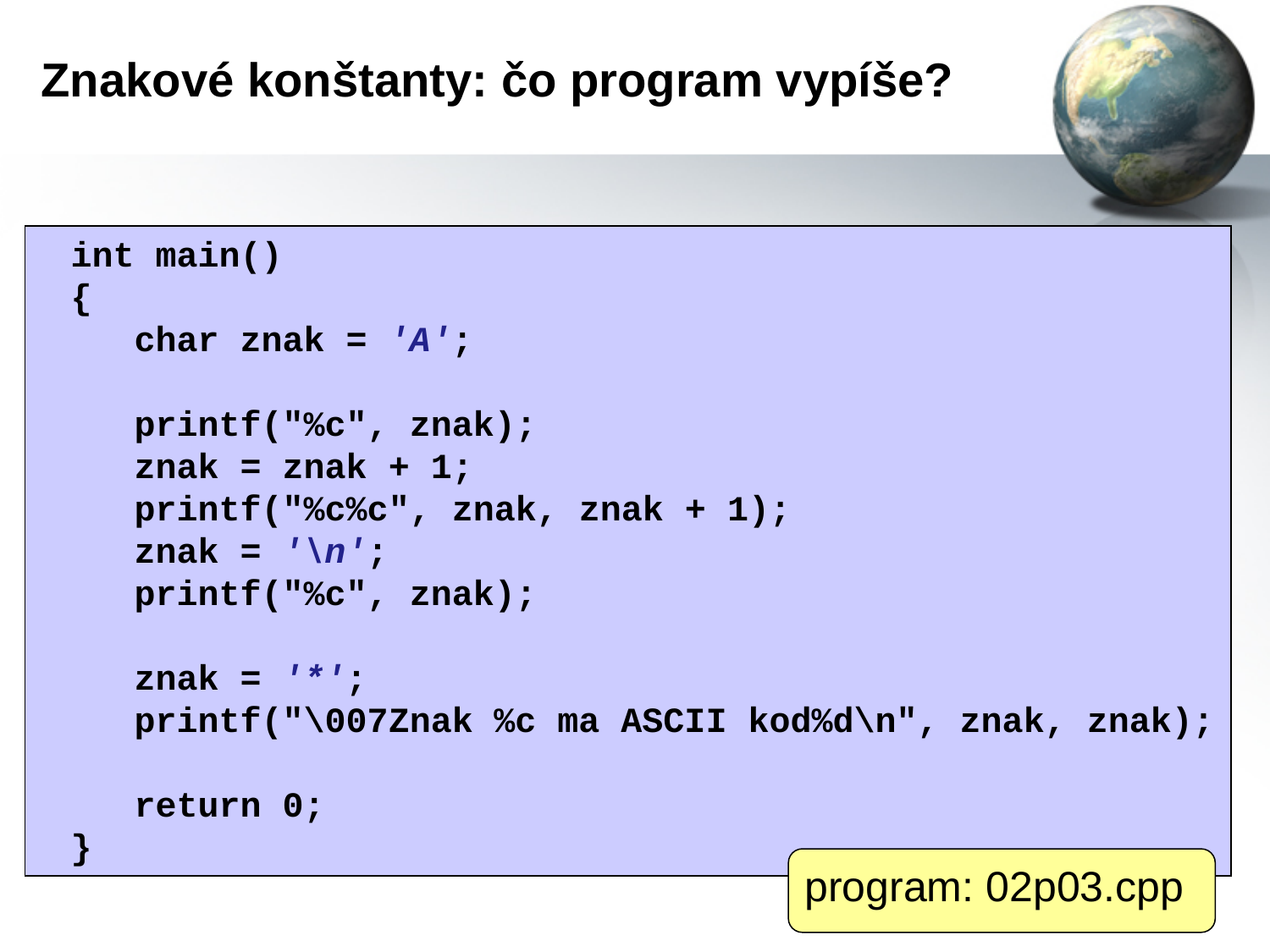

# Znakové konštanty: čo program vypíše?

int main()
{
   char znak = 'A';

   printf("%c", znak);
   znak = znak + 1;
   printf("%c%c", znak, znak + 1);
   znak = '\n';
   printf("%c", znak);

   znak = '*';
   printf("\007Znak %c ma ASCII kod%d\n", znak, znak);

   return 0;
}
program: 02p03.cpp